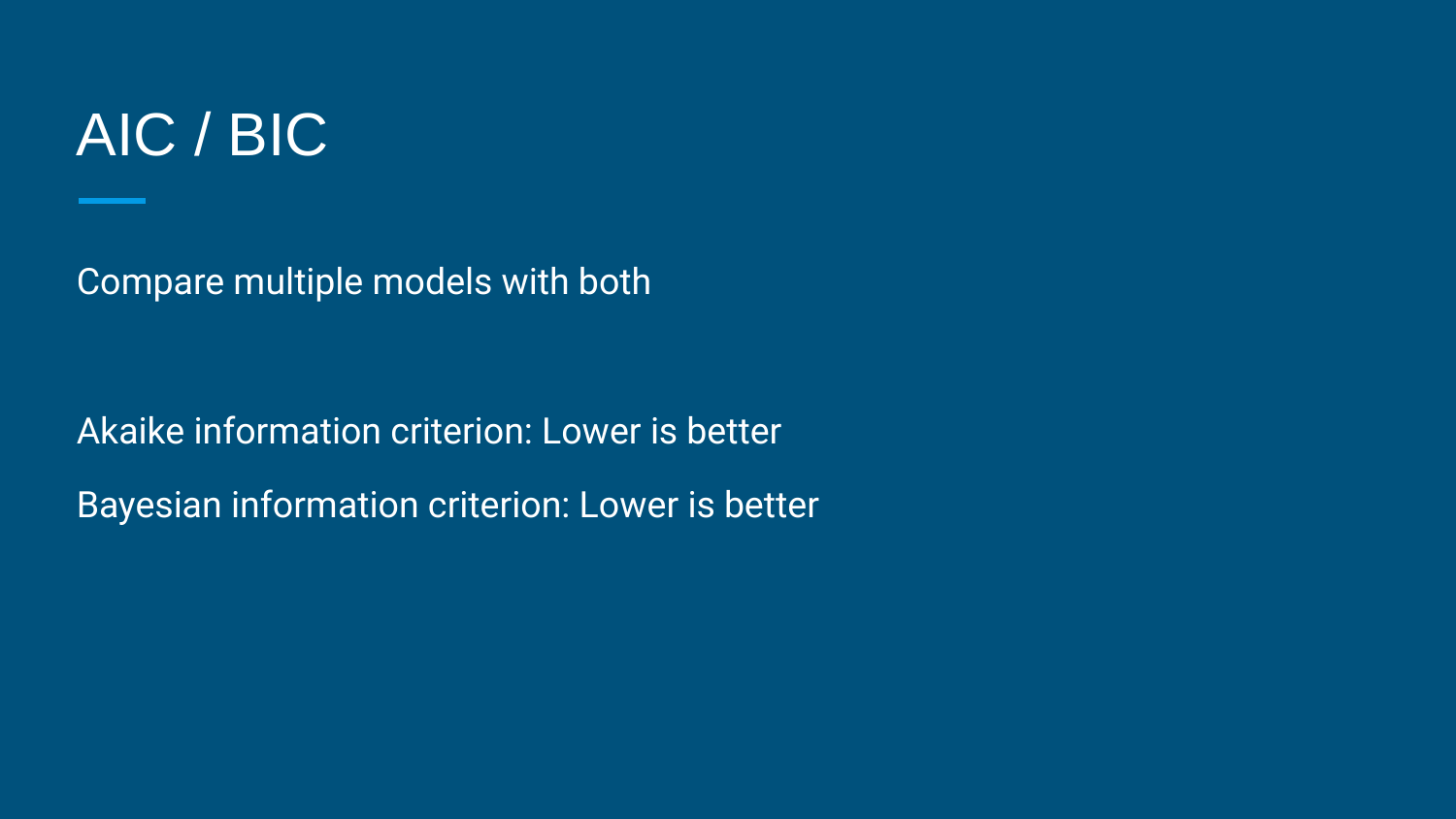

# AIC / BIC
Compare multiple models with both

Akaike information criterion: Lower is better
Bayesian information criterion: Lower is better